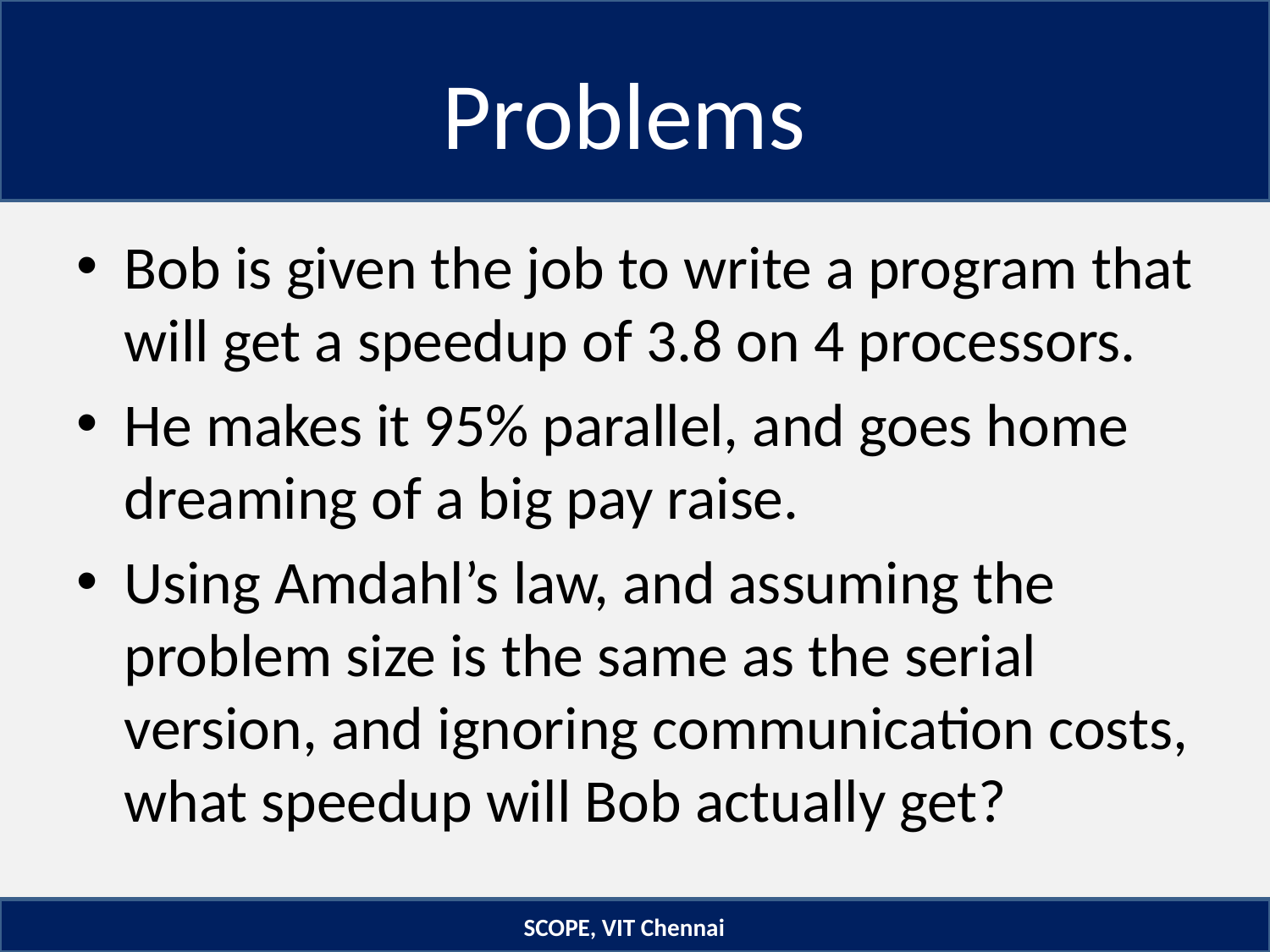

# Problems
Bob is given the job to write a program that will get a speedup of 3.8 on 4 processors.
He makes it 95% parallel, and goes home dreaming of a big pay raise.
Using Amdahl’s law, and assuming the problem size is the same as the serial version, and ignoring communication costs, what speedup will Bob actually get?
SCOPE, VIT Chennai